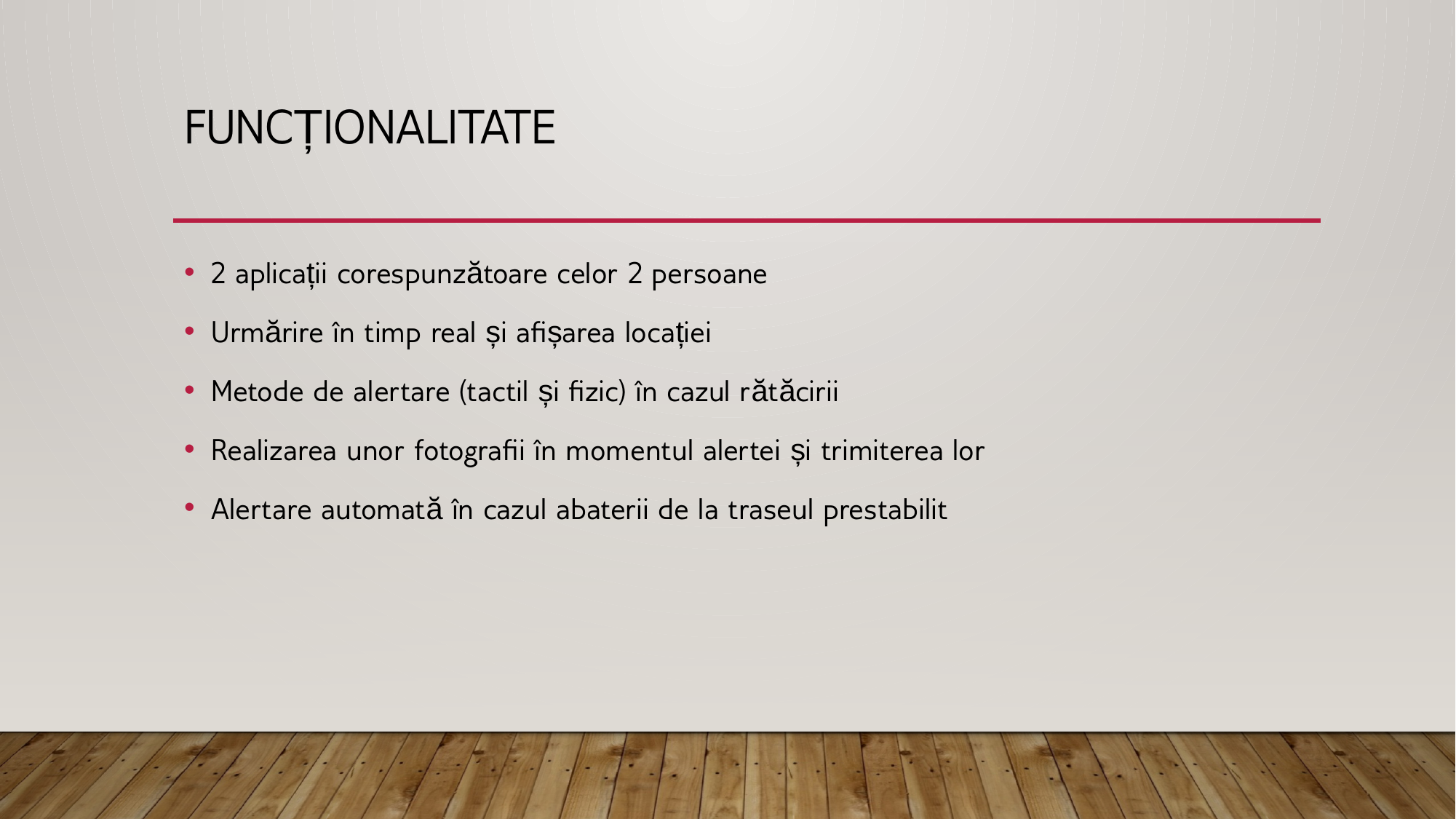

# FUNCȚIONALITATE
2 aplicații corespunzătoare celor 2 persoane
Urmărire în timp real și afișarea locației
Metode de alertare (tactil și fizic) în cazul rătăcirii
Realizarea unor fotografii în momentul alertei și trimiterea lor
Alertare automată în cazul abaterii de la traseul prestabilit